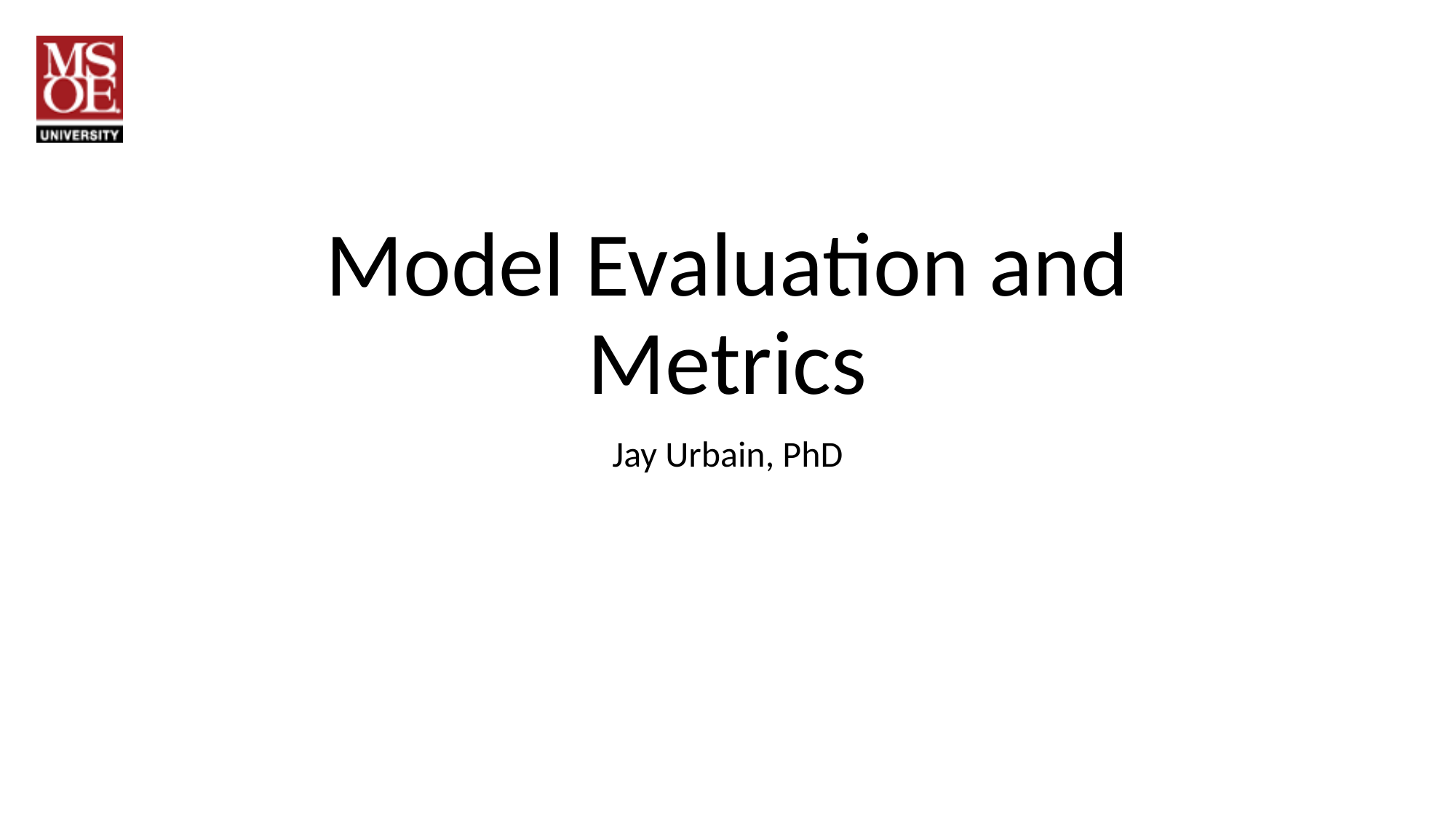

# Model Evaluation and Metrics
Jay Urbain, PhD